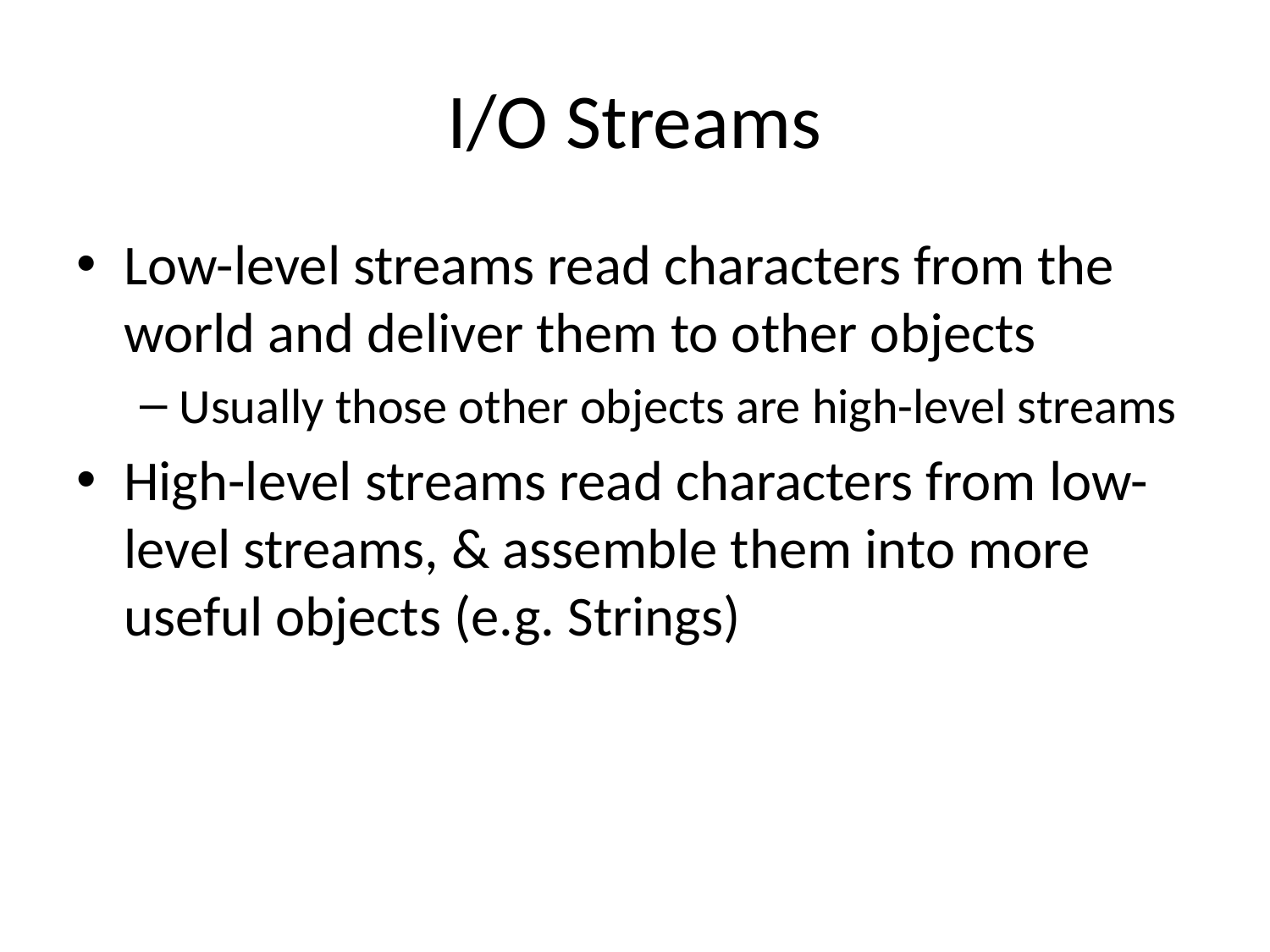

# I/O Streams
Low-level streams read characters from the world and deliver them to other objects
Usually those other objects are high-level streams
High-level streams read characters from low-level streams, & assemble them into more useful objects (e.g. Strings)